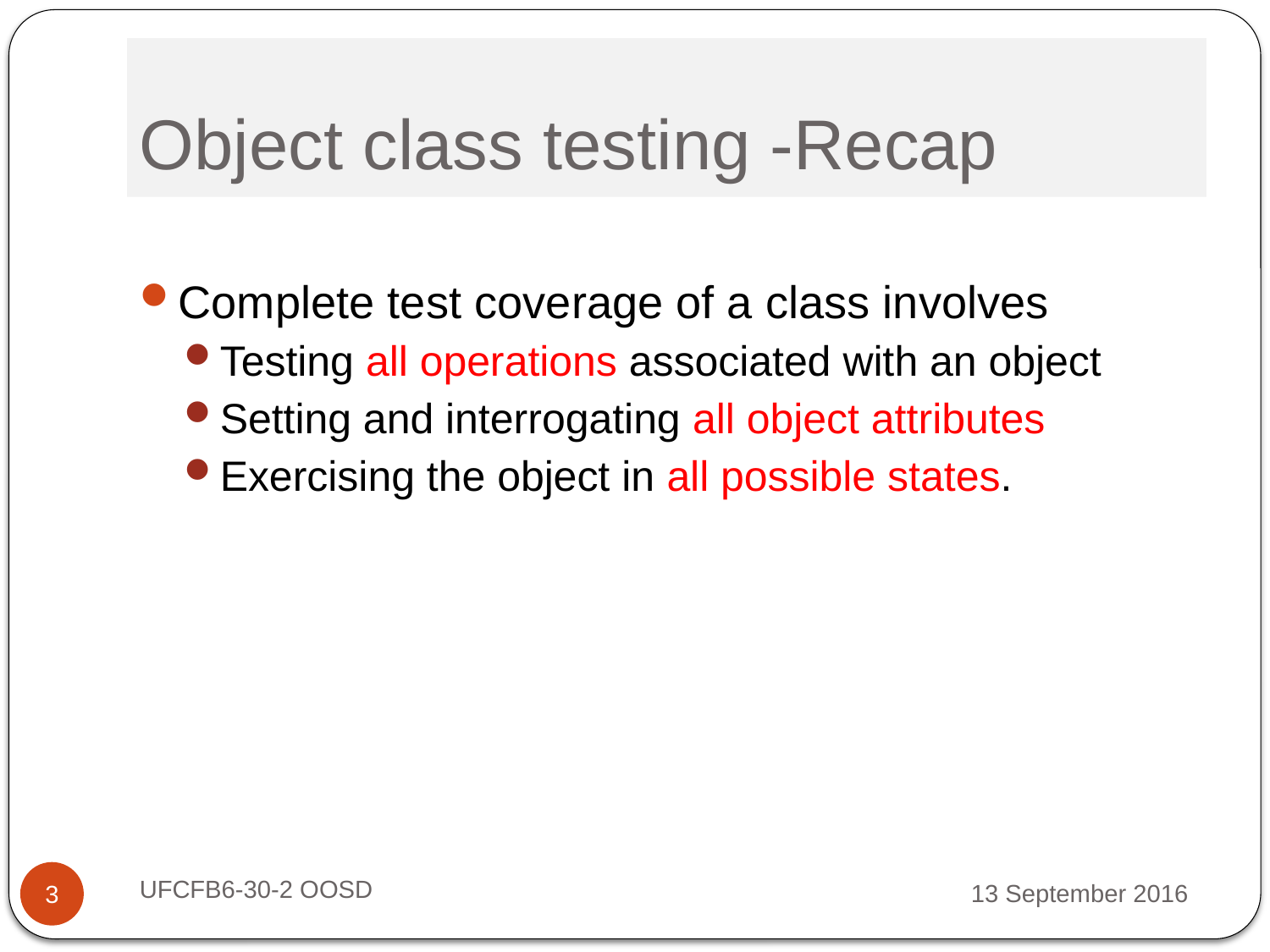

# Object class testing -Recap

Complete test coverage of a class involves
Testing all operations associated with an object
Setting and interrogating all object attributes
Exercising the object in all possible states.
UFCFB6-30-2 OOSD
13 September 2016
3